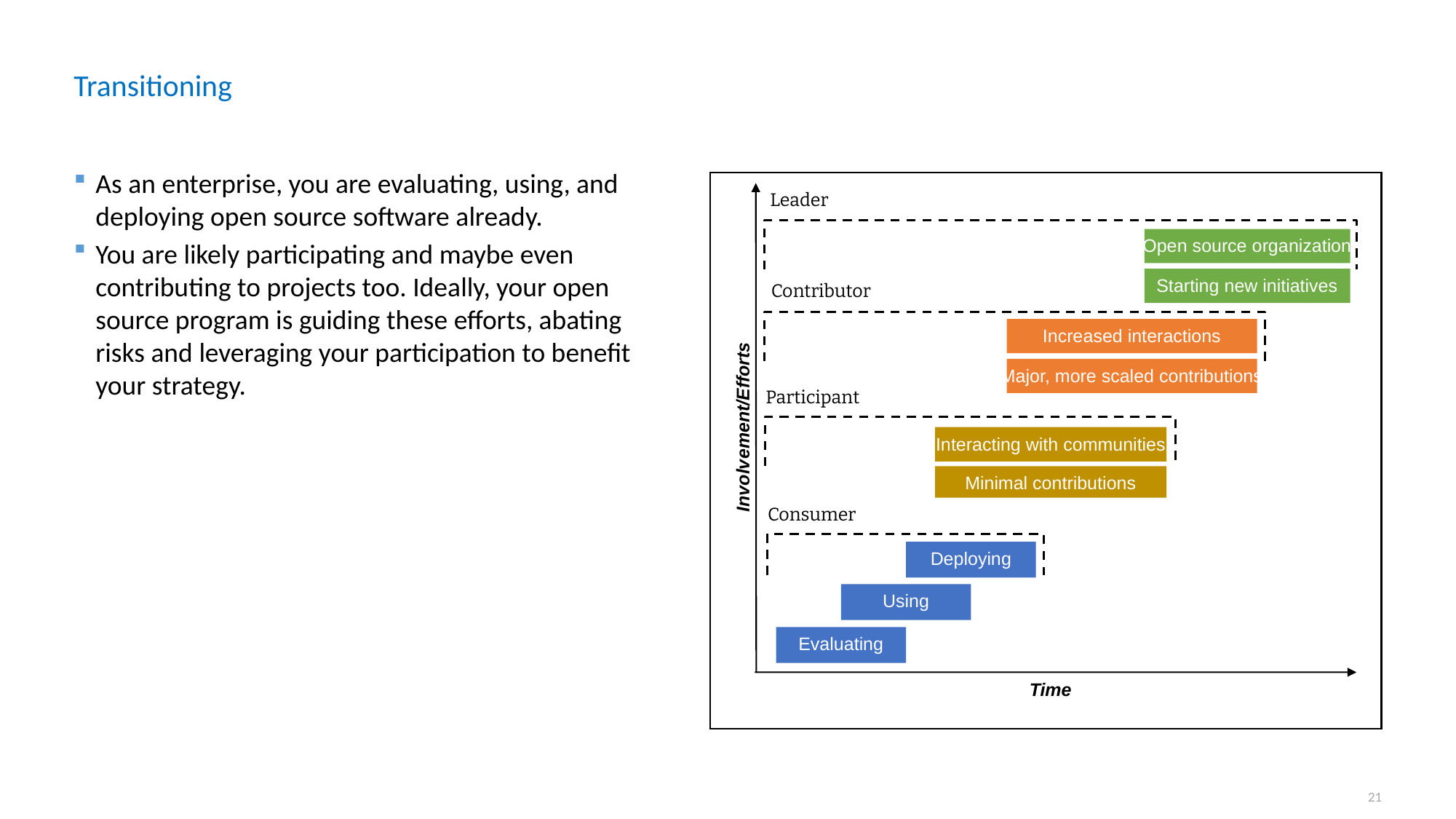

# Transitioning
As an enterprise, you are evaluating, using, and deploying open source software already.
You are likely participating and maybe even contributing to projects too. Ideally, your open source program is guiding these efforts, abating risks and leveraging your participation to benefit your strategy.

Leader

Open source organization
Starting new initiatives
Contributor

Increased interactions
Major, more scaled contributions
Participant
Involvement/Efforts

Interacting with communities
Minimal contributions
Consumer

Deploying
Using
Evaluating

Time